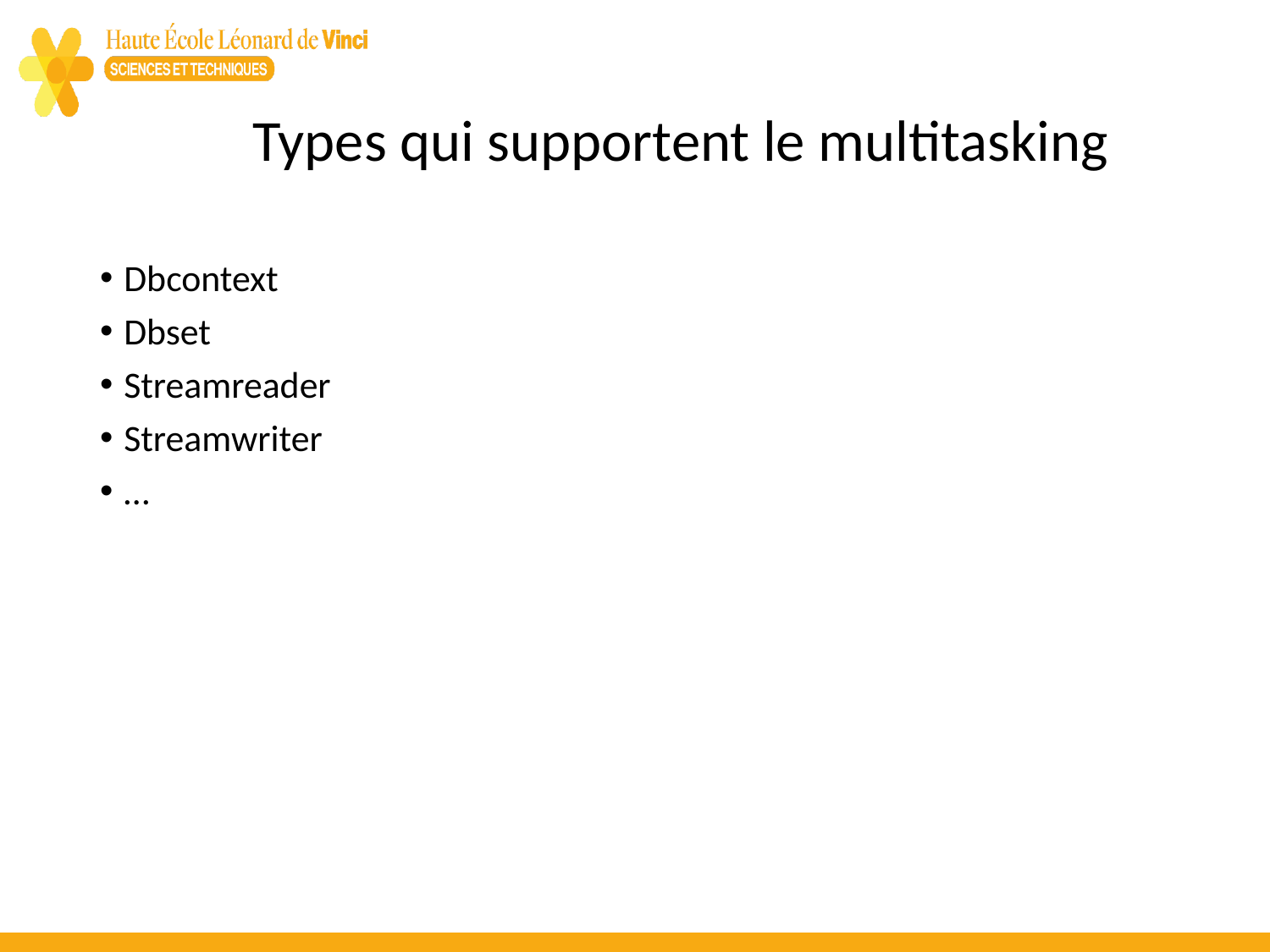

# Types qui supportent le multitasking
Dbcontext
Dbset
Streamreader
Streamwriter
…